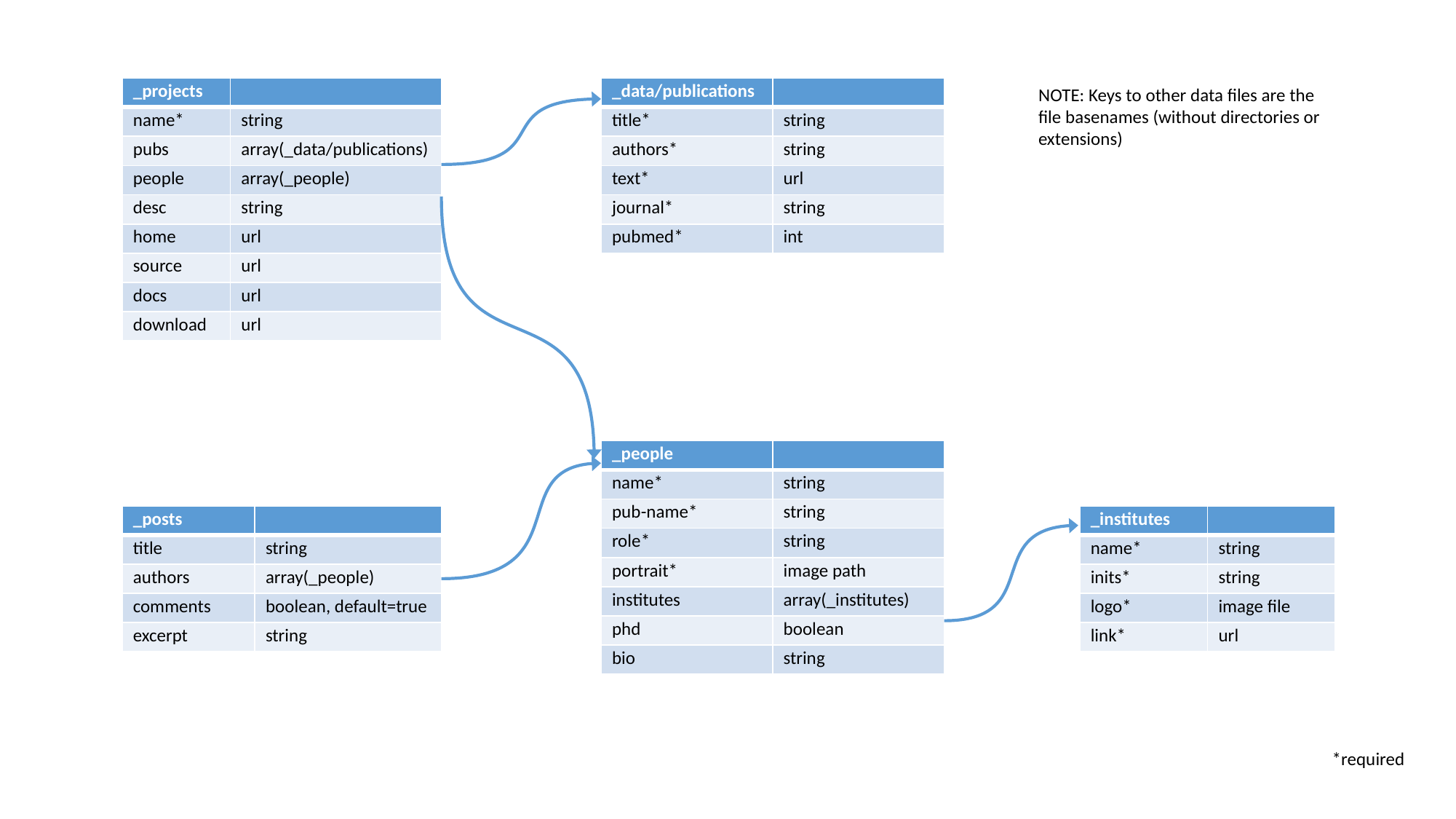

| \_projects |  |
| --- | --- |
| name\* | string |
| pubs | array(\_data/publications) |
| people | array(\_people) |
| desc | string |
| home | url |
| source | url |
| docs | url |
| download | url |
| \_data/publications |  |
| --- | --- |
| title\* | string |
| authors\* | string |
| text\* | url |
| journal\* | string |
| pubmed\* | int |
NOTE: Keys to other data files are the file basenames (without directories or extensions)
| \_people |  |
| --- | --- |
| name\* | string |
| pub-name\* | string |
| role\* | string |
| portrait\* | image path |
| institutes | array(\_institutes) |
| phd | boolean |
| bio | string |
| \_posts |  |
| --- | --- |
| title | string |
| authors | array(\_people) |
| comments | boolean, default=true |
| excerpt | string |
| \_institutes |  |
| --- | --- |
| name\* | string |
| inits\* | string |
| logo\* | image file |
| link\* | url |
*required